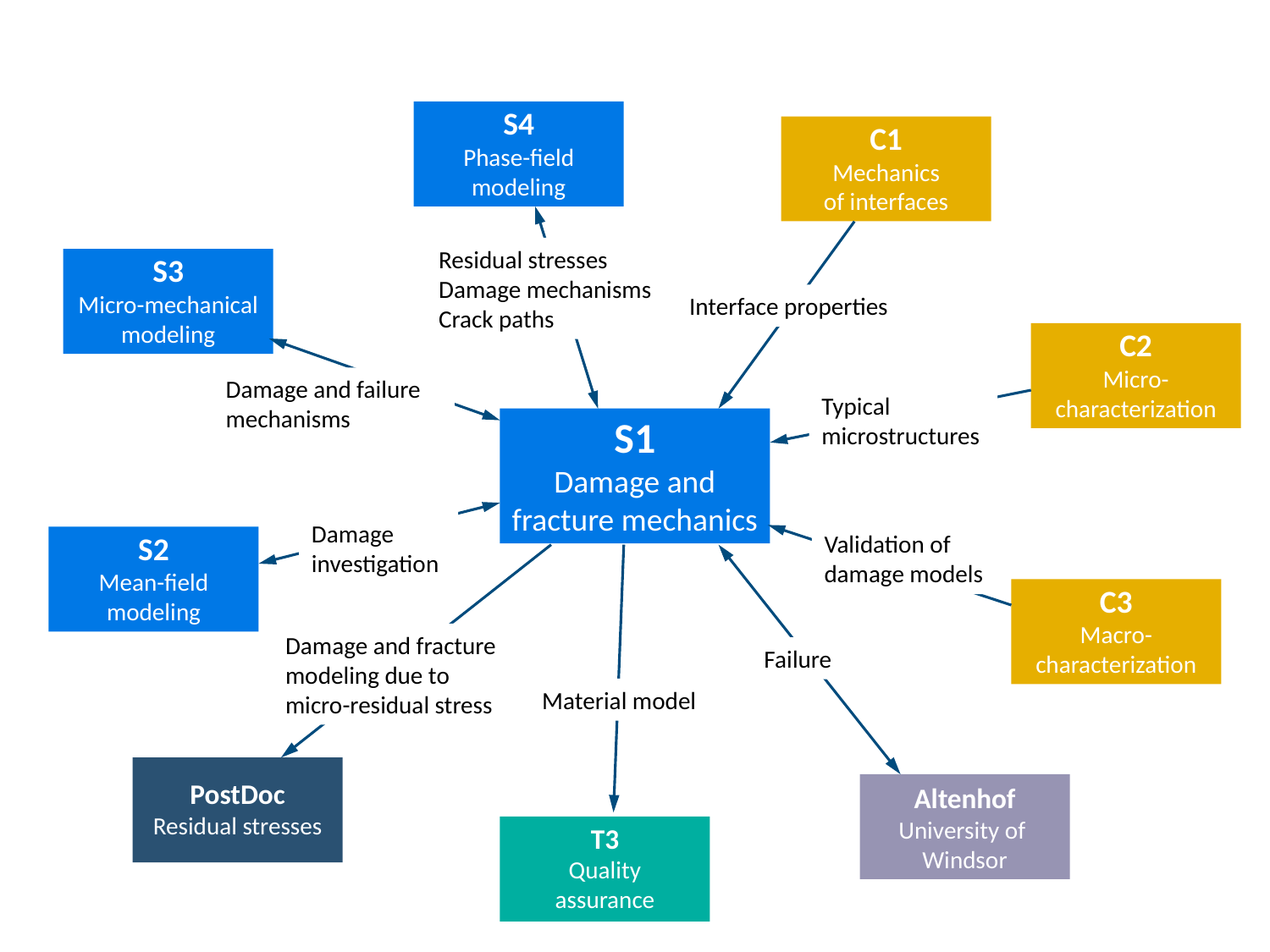

S4
Phase-field
modeling
C1
Mechanics
of interfaces
Residual stresses
Damage mechanisms
Crack paths
S3
Micro-mechanical
modeling
Interface properties
C2
Micro-
characterization
Damage and failure mechanisms
Typical microstructures
S1
Damage and
fracture mechanics
Damage investigation
Validation of damage models
S2
Mean-field
modeling
C3
Macro-
characterization
Damage and fracture modeling due to micro-residual stress
Failure
Material model
PostDoc
Residual stresses
Altenhof
University of
Windsor
T3
Quality
assurance